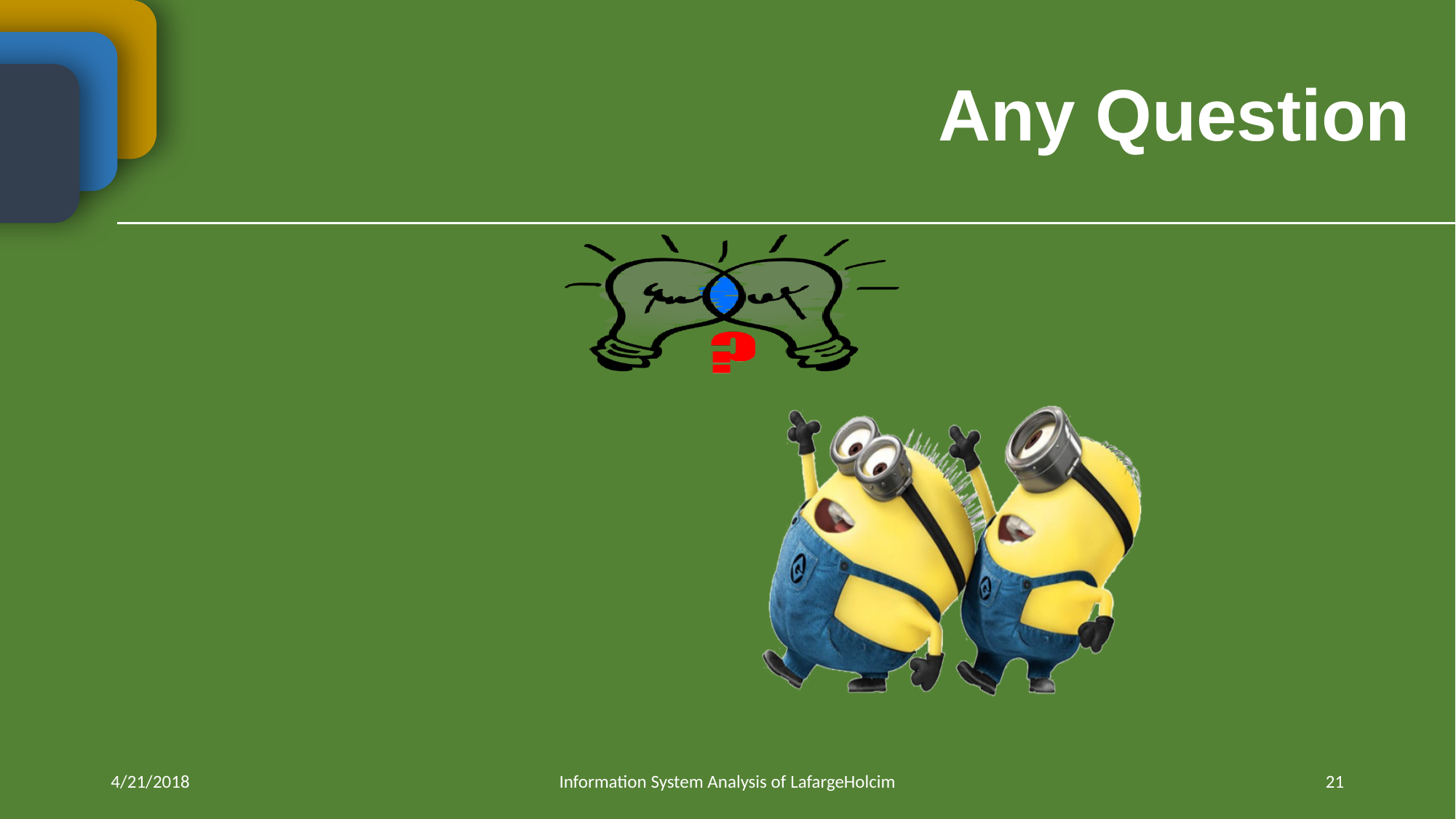

Any Question

4/21/2018
Information System Analysis of LafargeHolcim
21